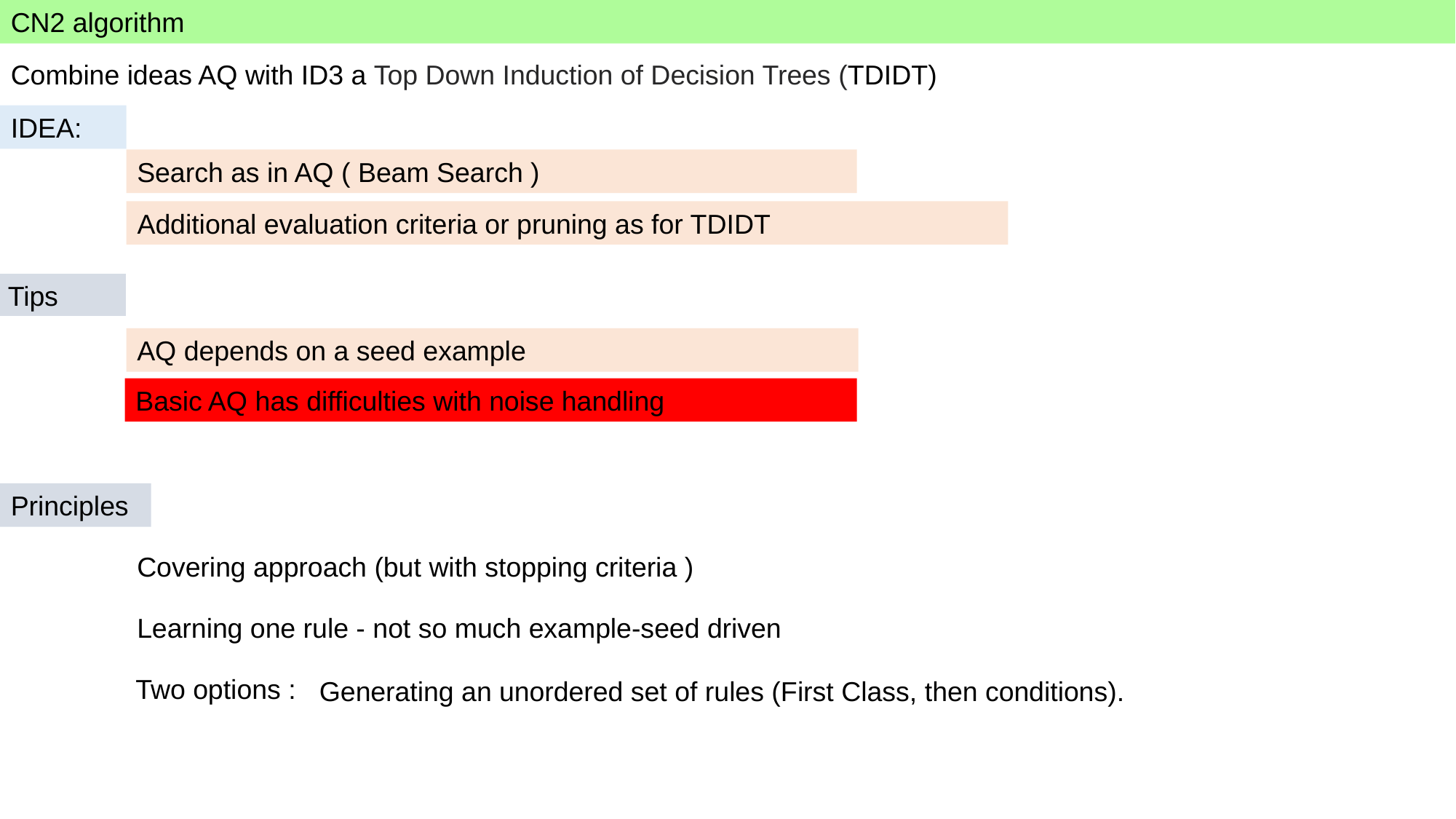

CN2 algorithm
Combine ideas AQ with ID3 a Top Down Induction of Decision Trees (TDIDT)
IDEA:
Search as in AQ ( Beam Search )
Additional evaluation criteria or pruning as for TDIDT
Tips
AQ depends on a seed example
Basic AQ has difficulties with noise handling
Principles
Covering approach (but with stopping criteria )
Learning one rule - not so much example-seed driven
Two options :
Generating an unordered set of rules (First Class, then conditions).